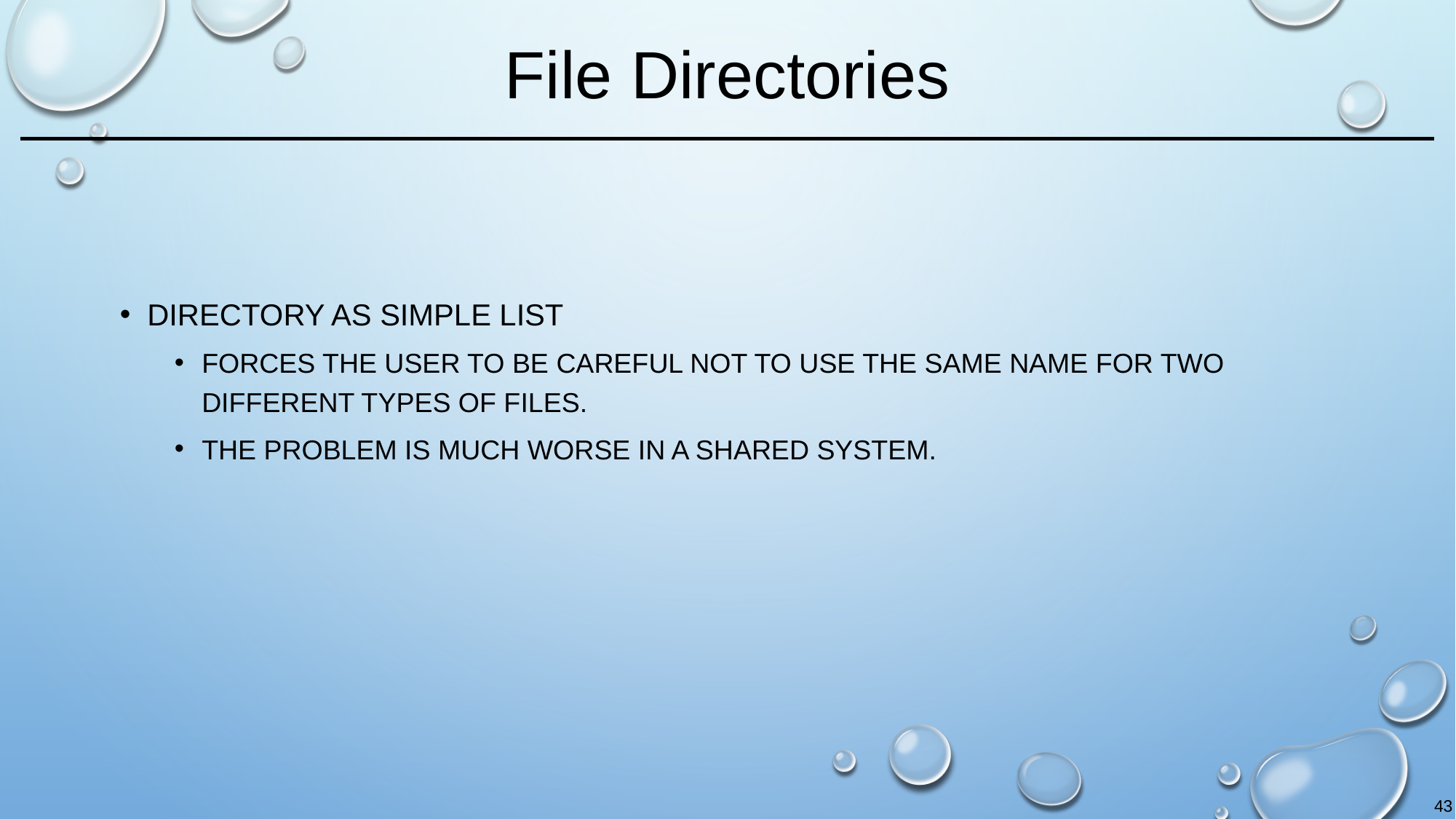

# File Directories
Directory as simple list
forces the user to be careful not to use the same name for two different types of files.
The problem is much worse in a shared system.

43